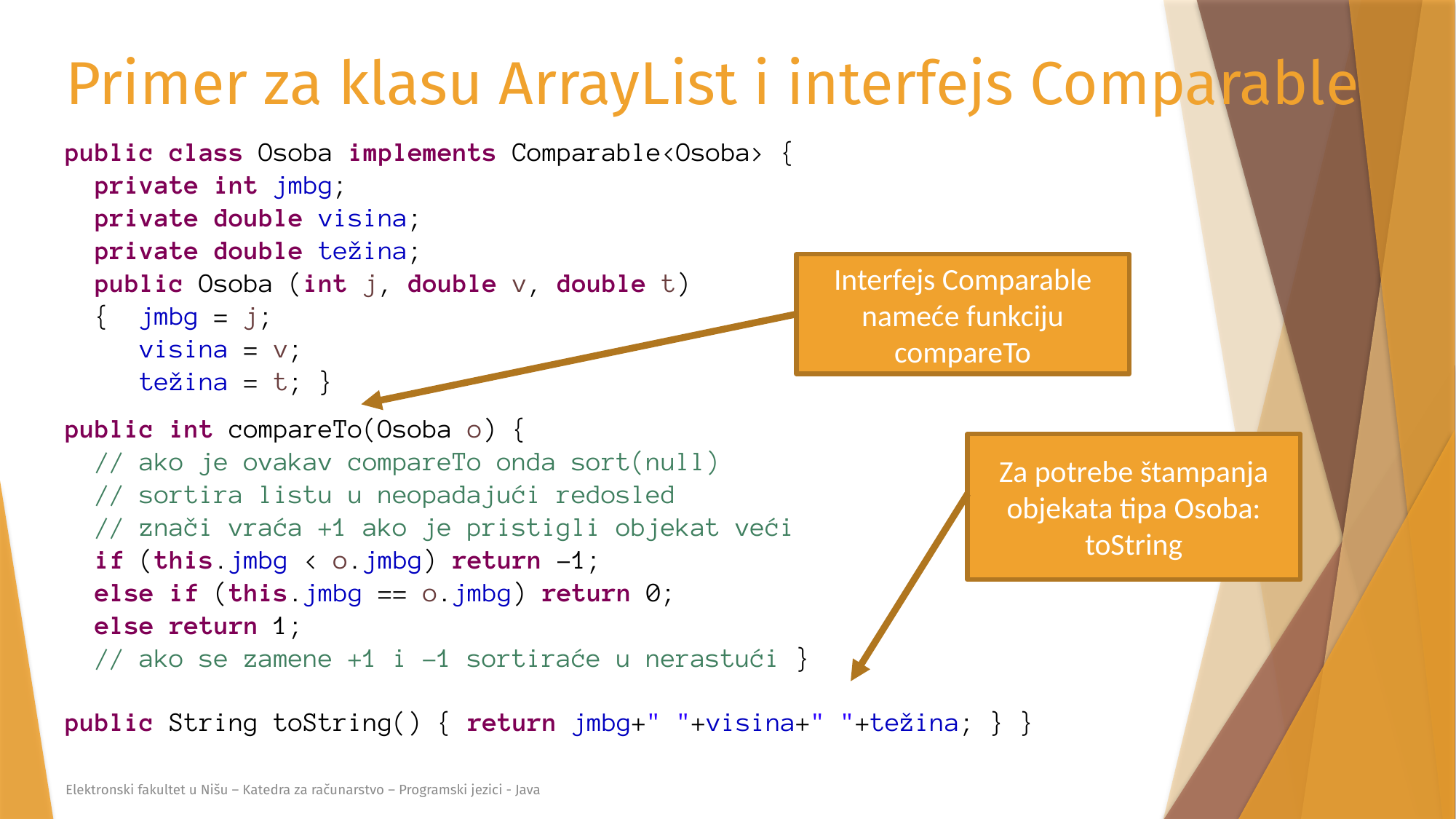

# Primer za klasu ArrayList i interfejs Comparable
public class Osoba implements Comparable<Osoba> {
  private int jmbg;
  private double visina;
  private double težina;
  public Osoba (int j, double v, double t)
  {  jmbg = j;
     visina = v;
     težina = t; }
Interfejs Comparable nameće funkciju compareTo
public int compareTo(Osoba o) {
  // ako je ovakav compareTo onda sort(null)
  // sortira listu u neopadajući redosled
  // znači vraća +1 ako je pristigli objekat veći
  if (this.jmbg < o.jmbg) return -1;
  else if (this.jmbg == o.jmbg) return 0;
  else return 1;
  // ako se zamene +1 i -1 sortiraće u nerastući }
Za potrebe štampanja objekata tipa Osoba:
toString
public String toString() { return jmbg+" "+visina+" "+težina; } }
Elektronski fakultet u Nišu – Katedra za računarstvo – Programski jezici - Java